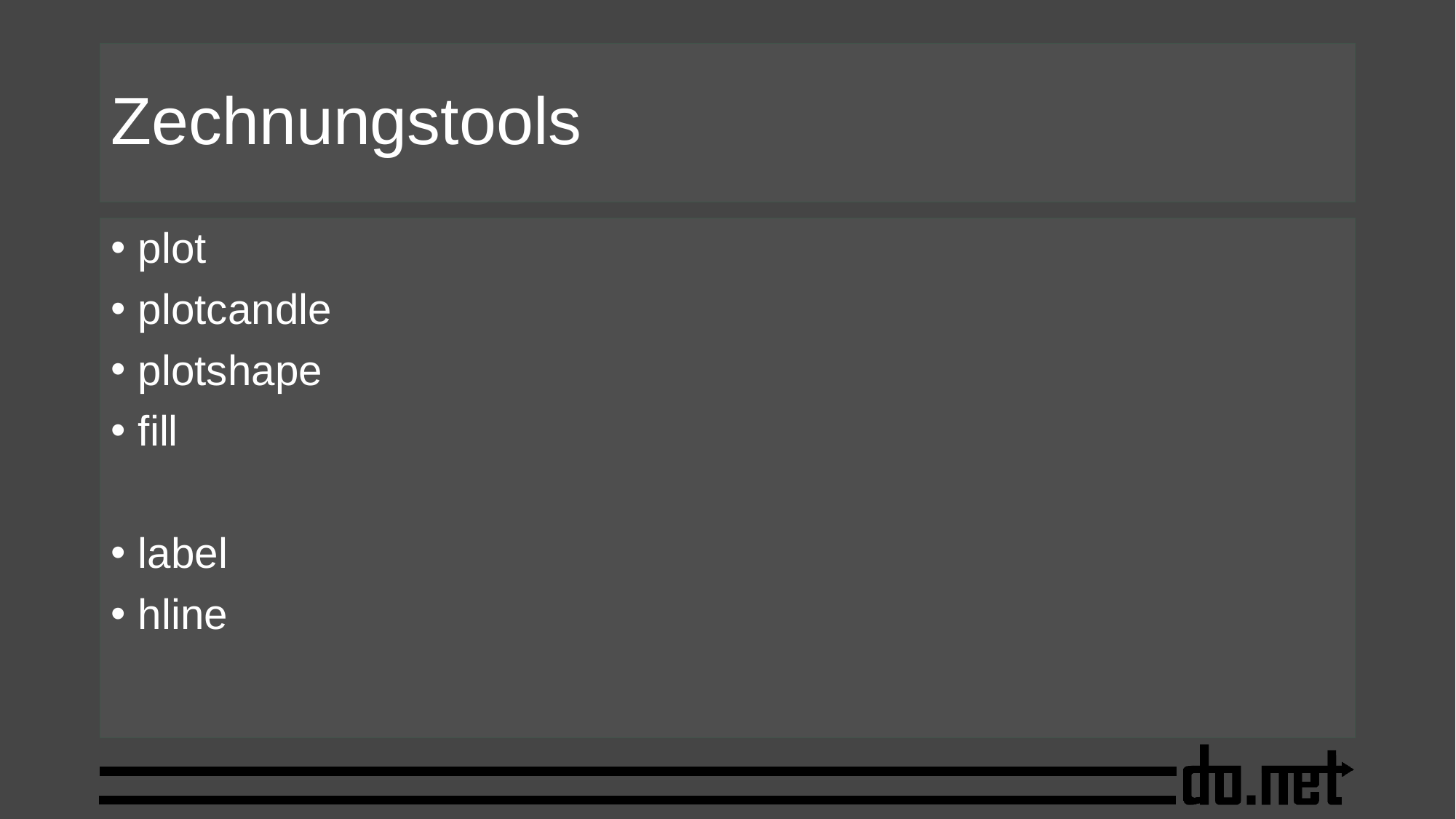

# Zechnungstools
plot
plotcandle
plotshape
fill

label
hline